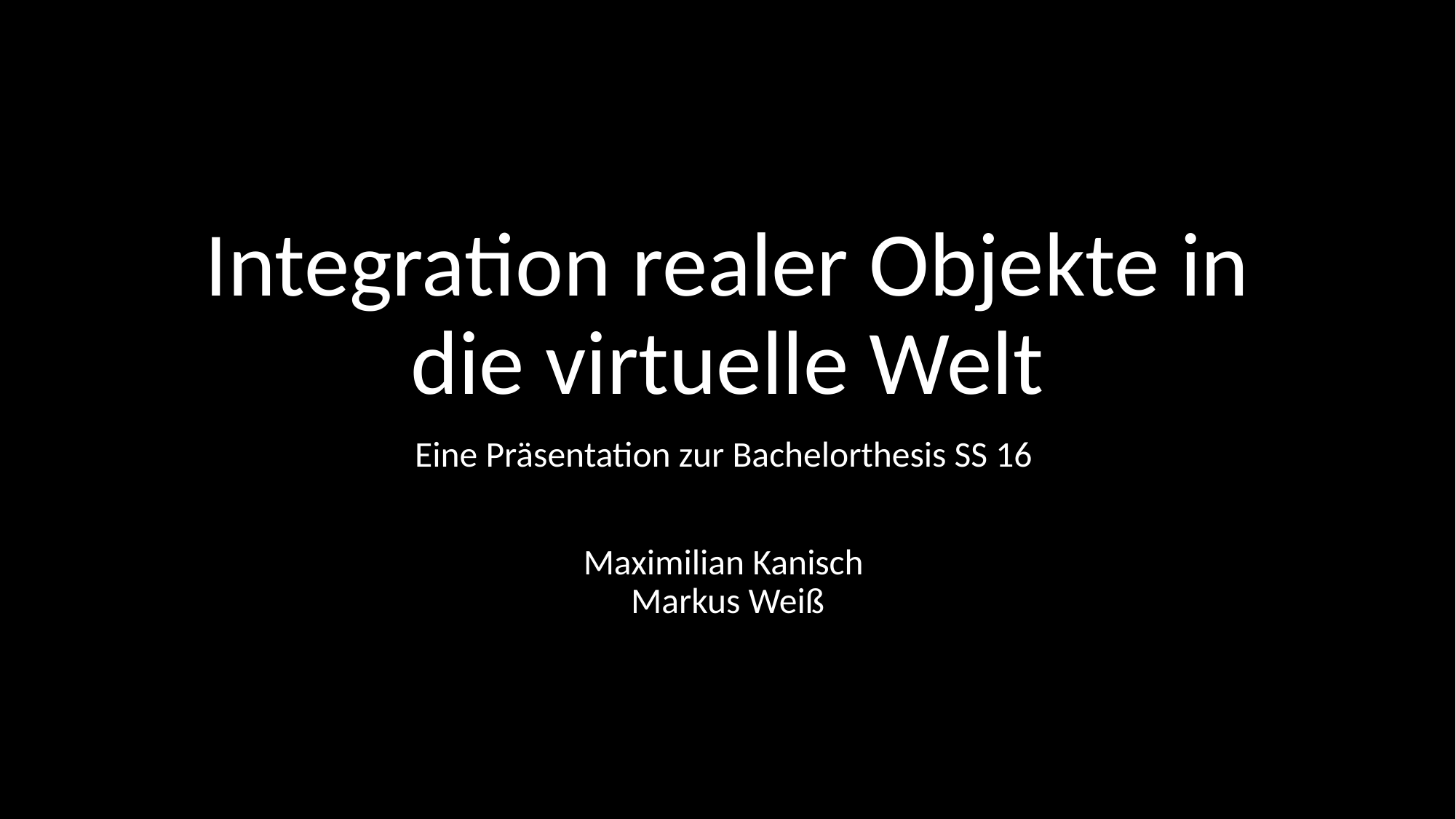

# Integration realer Objekte in die virtuelle Welt
Eine Präsentation zur Bachelorthesis SS 16

Maximilian Kanisch
Markus Weiß